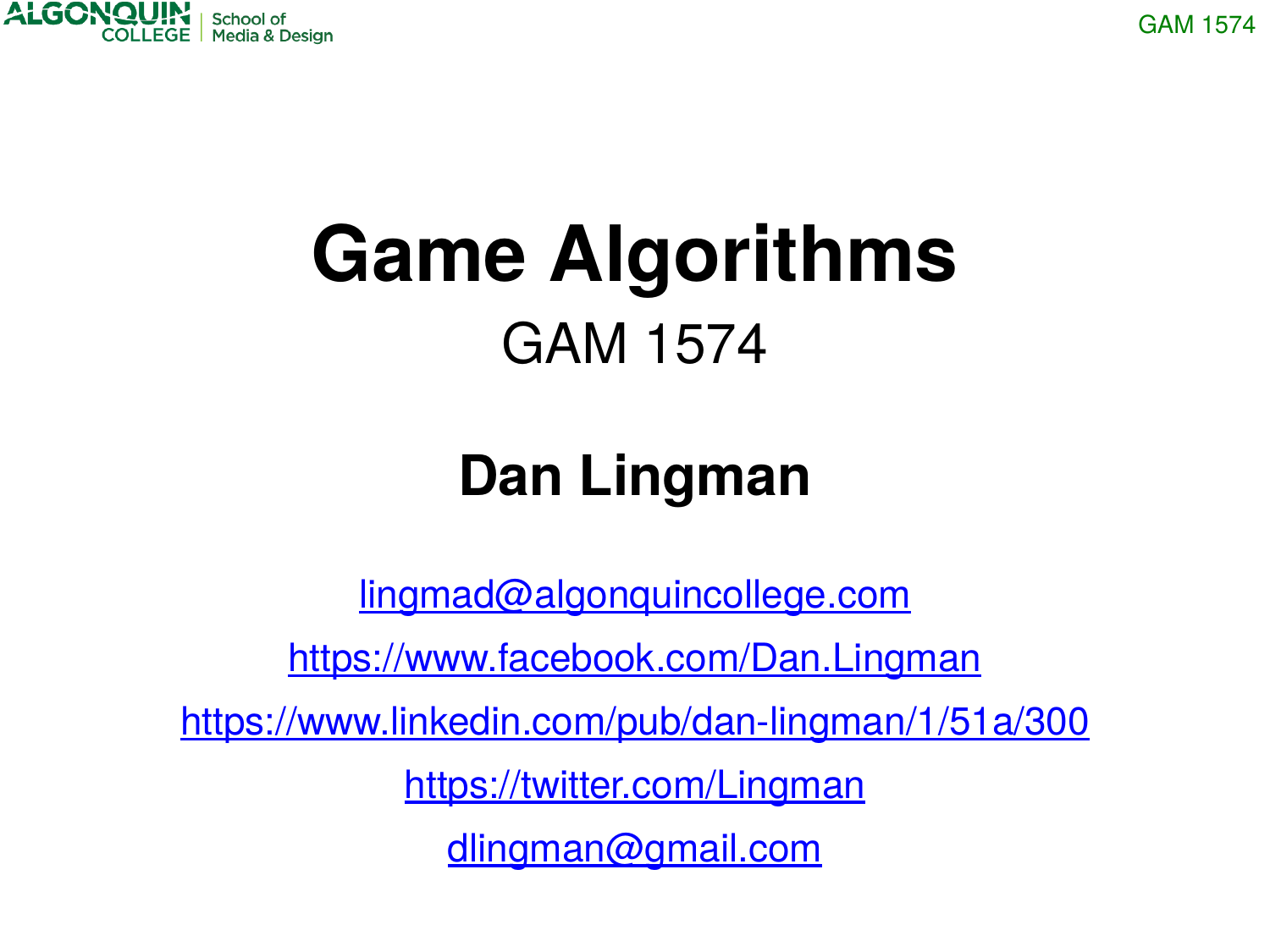

Game Algorithms
GAM 1574

Dan Lingman

lingmad@algonquincollege.com
https://www.facebook.com/Dan.Lingman
https://www.linkedin.com/pub/dan-lingman/1/51a/300
https://twitter.com/Lingman
dlingman@gmail.com